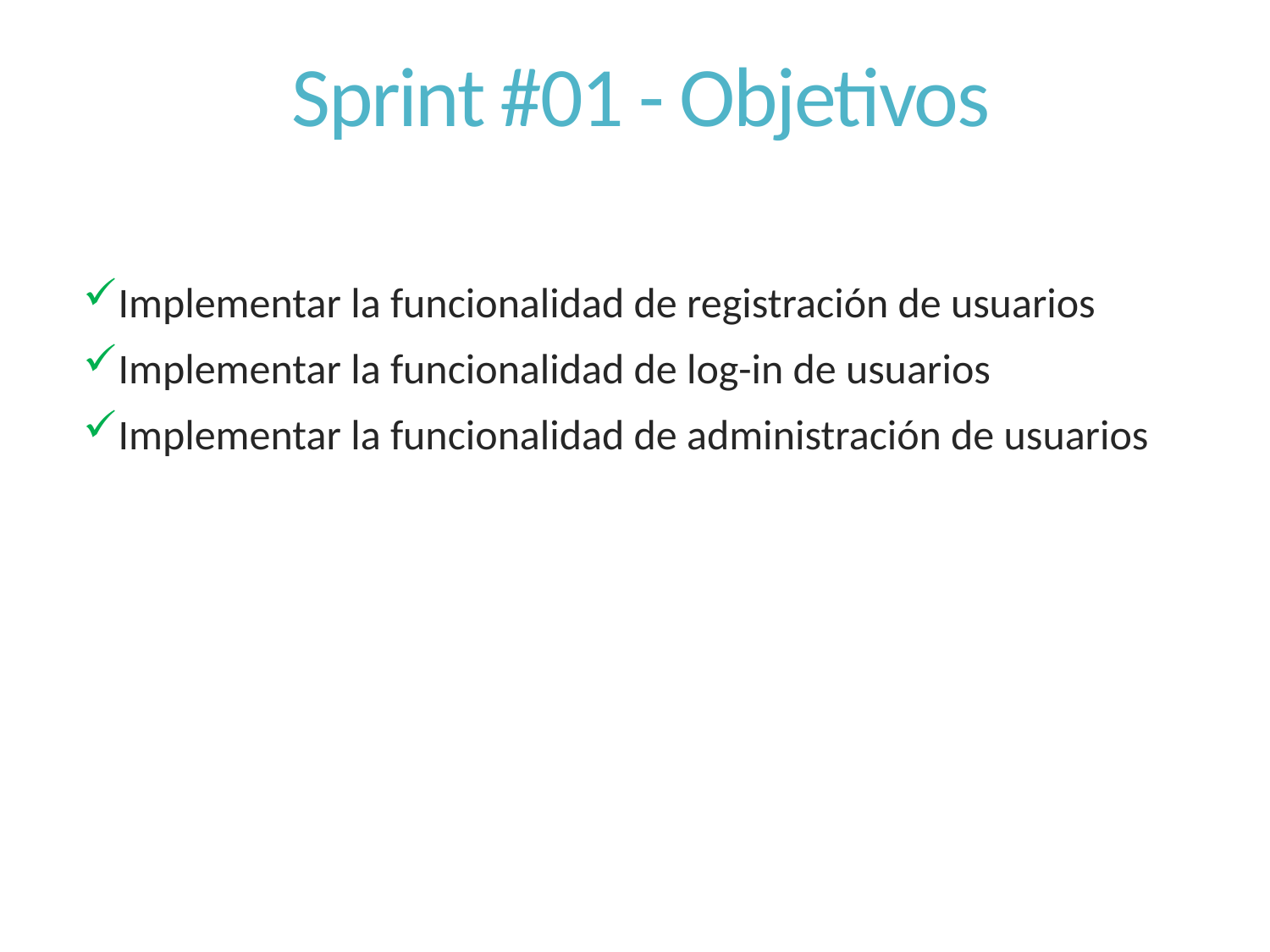

# Sprint #01 - Objetivos
Implementar la funcionalidad de registración de usuarios
Implementar la funcionalidad de log-in de usuarios
Implementar la funcionalidad de administración de usuarios